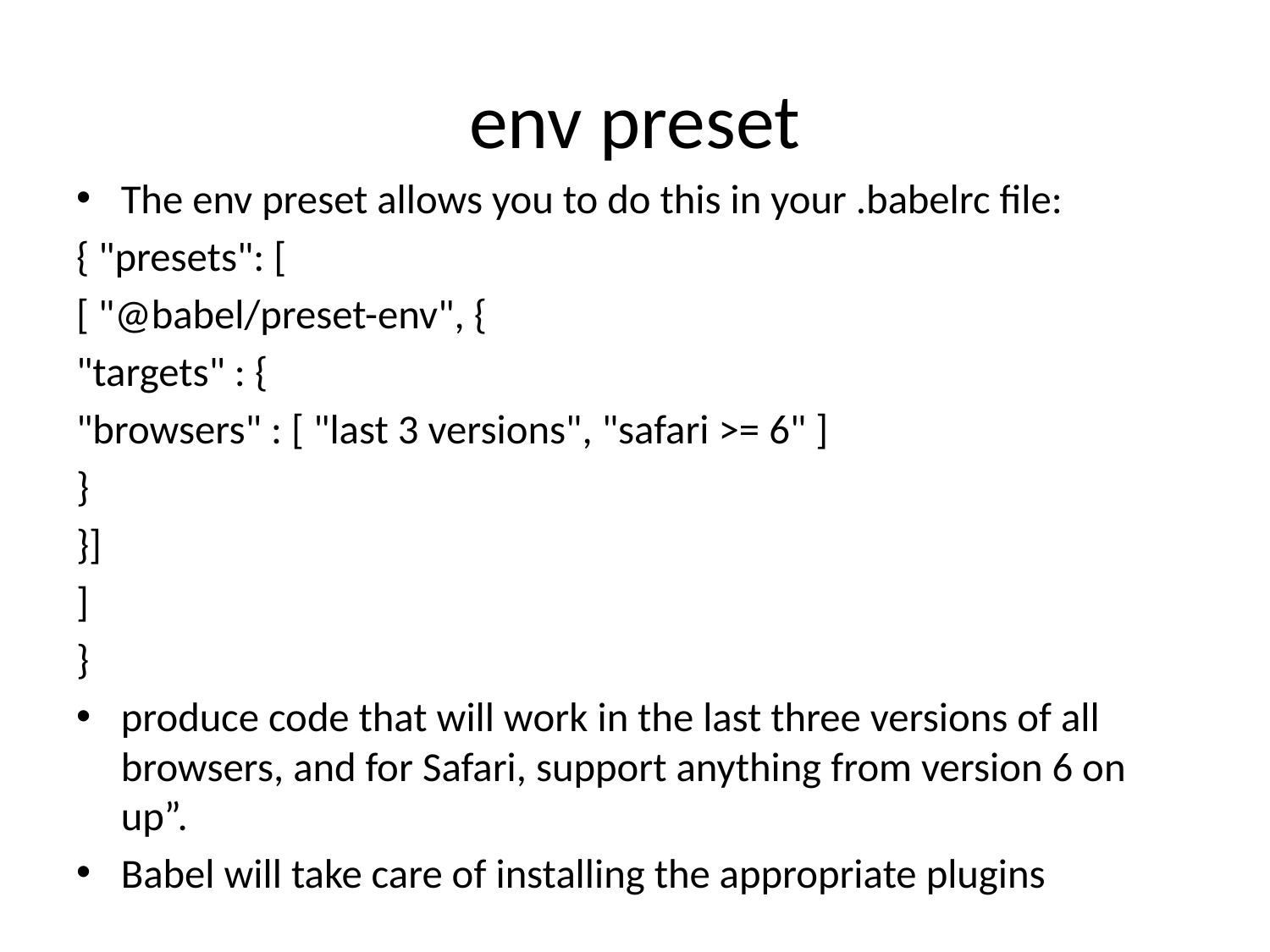

# env preset
The env preset allows you to do this in your .babelrc file:
{ "presets": [
[ "@babel/preset-env", {
"targets" : {
"browsers" : [ "last 3 versions", "safari >= 6" ]
}
}]
]
}
produce code that will work in the last three versions of all browsers, and for Safari, support anything from version 6 on up”.
Babel will take care of installing the appropriate plugins